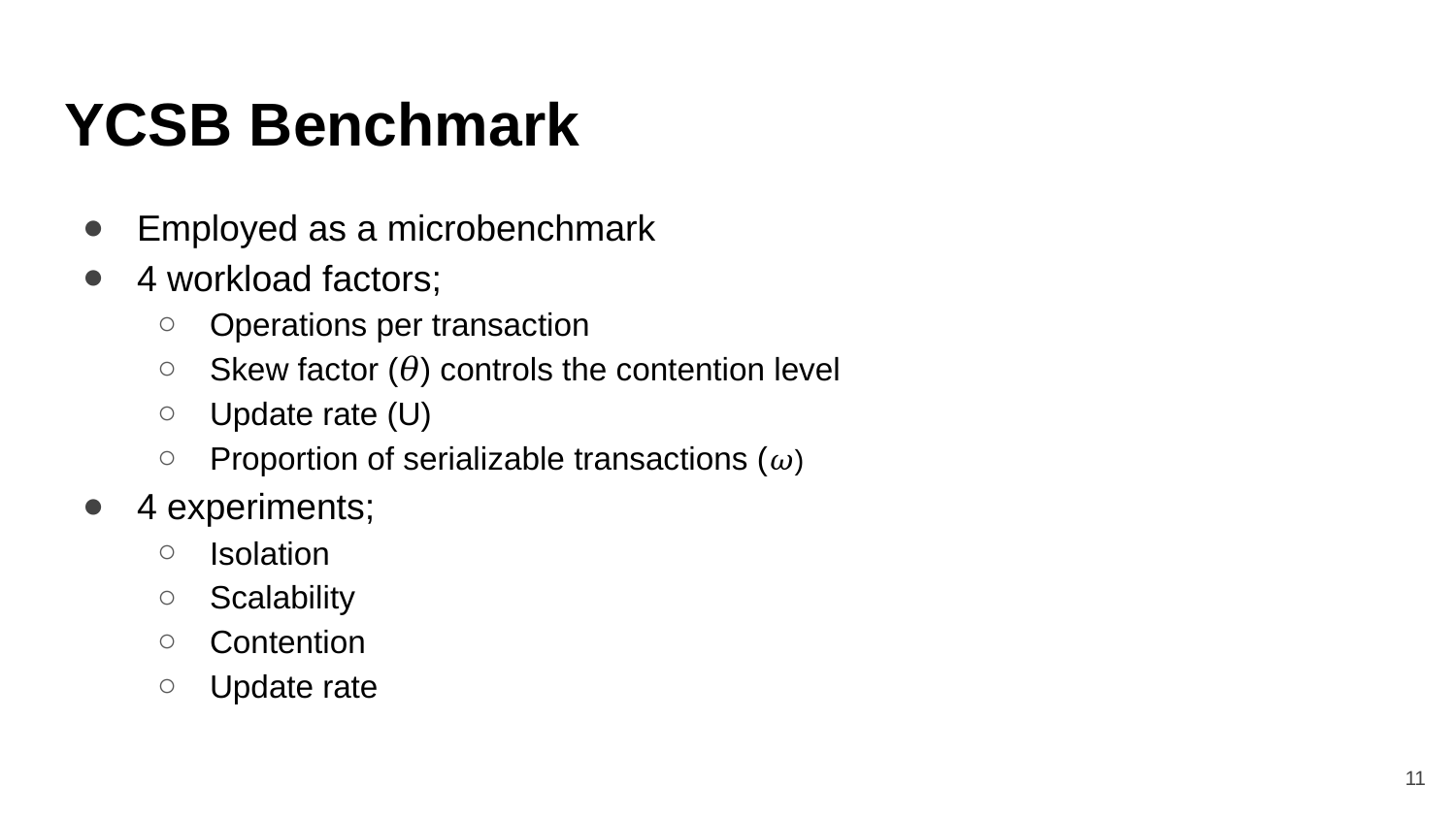

# YCSB Benchmark
Employed as a microbenchmark
4 workload factors;
Operations per transaction
Skew factor (𝜃) controls the contention level
Update rate (U)
Proportion of serializable transactions (𝜔)
4 experiments;
Isolation
Scalability
Contention
Update rate

11